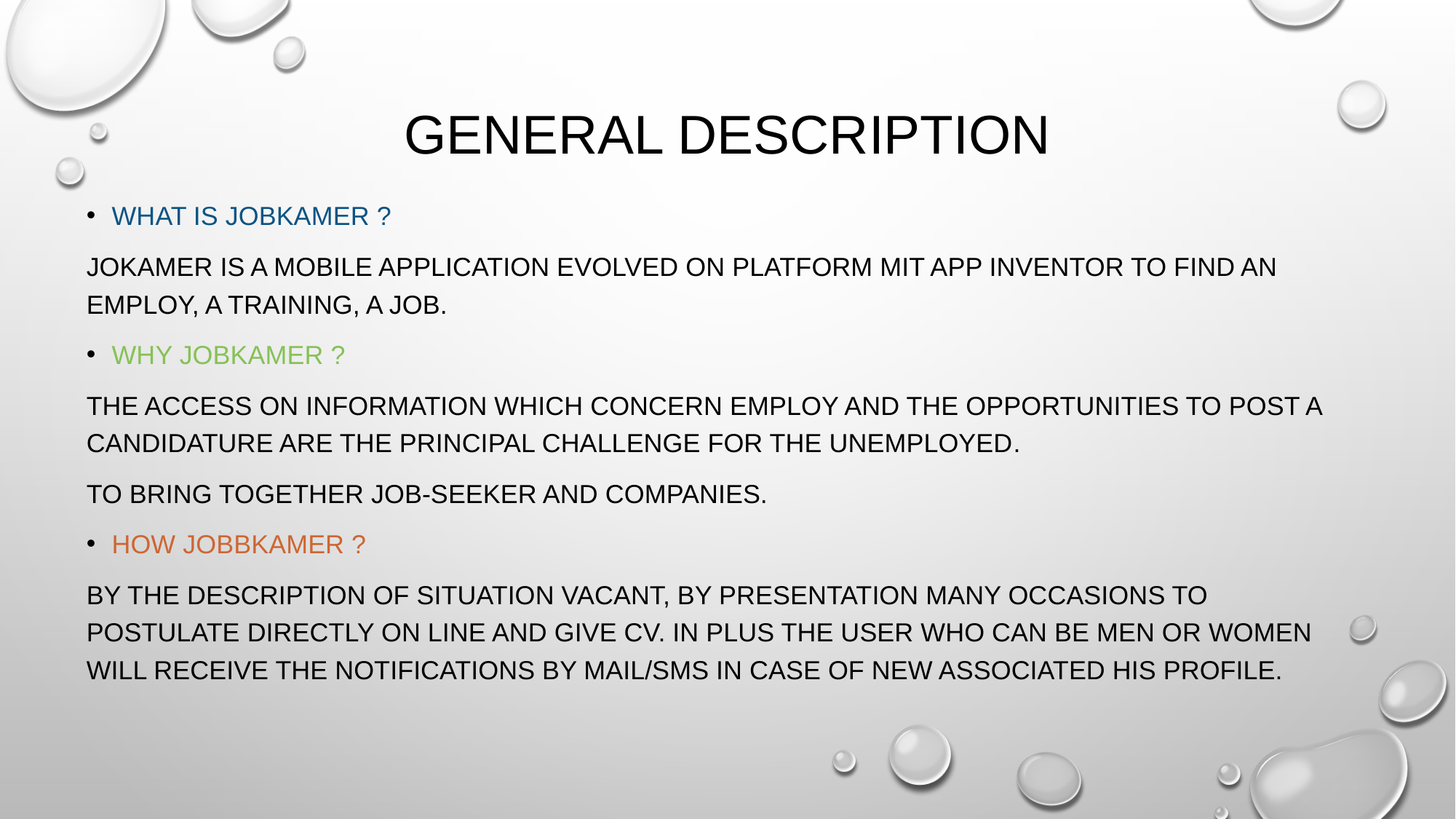

# General Description
wHat is jobkamer ?
jokamer is a mobile application evolved on platform MIT APP INVENTOR to find an employ, a training, a job.
WHY Jobkamer ?
The access on information which concern employ and the opportunities to post a candidature are the principal challenge for the unemployed.
to bring together job-seeker and companies.
How jobbkamer ?
by the description of situation vacant, by presentation many occasions to postulate directly on line and give CV. In plus the user who can be men or women will receive the notifications by mail/sms in case of new associated his profile.